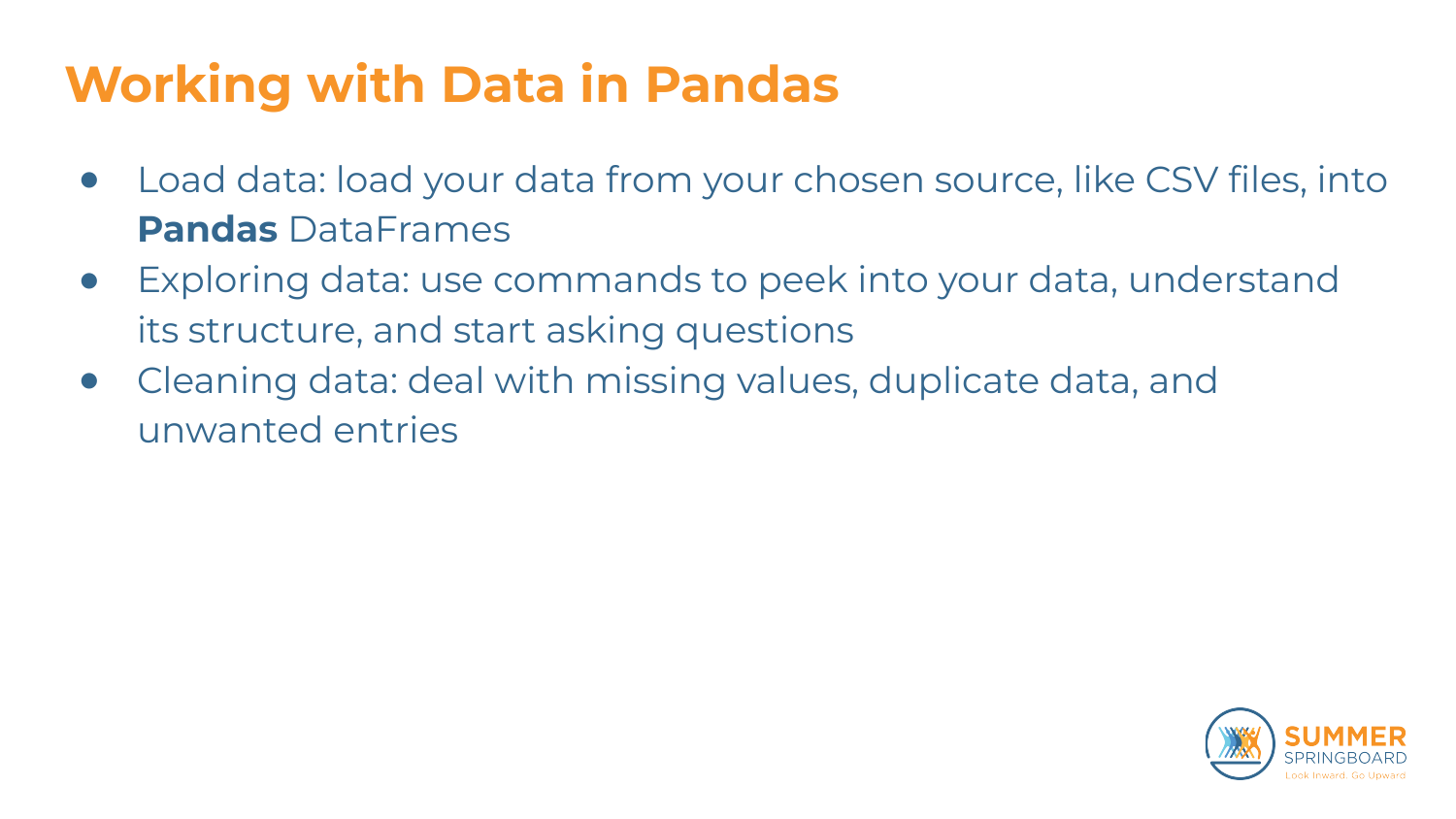

# Working with Data in Pandas
Load data: load your data from your chosen source, like CSV files, into Pandas DataFrames
Exploring data: use commands to peek into your data, understand its structure, and start asking questions
Cleaning data: deal with missing values, duplicate data, and unwanted entries